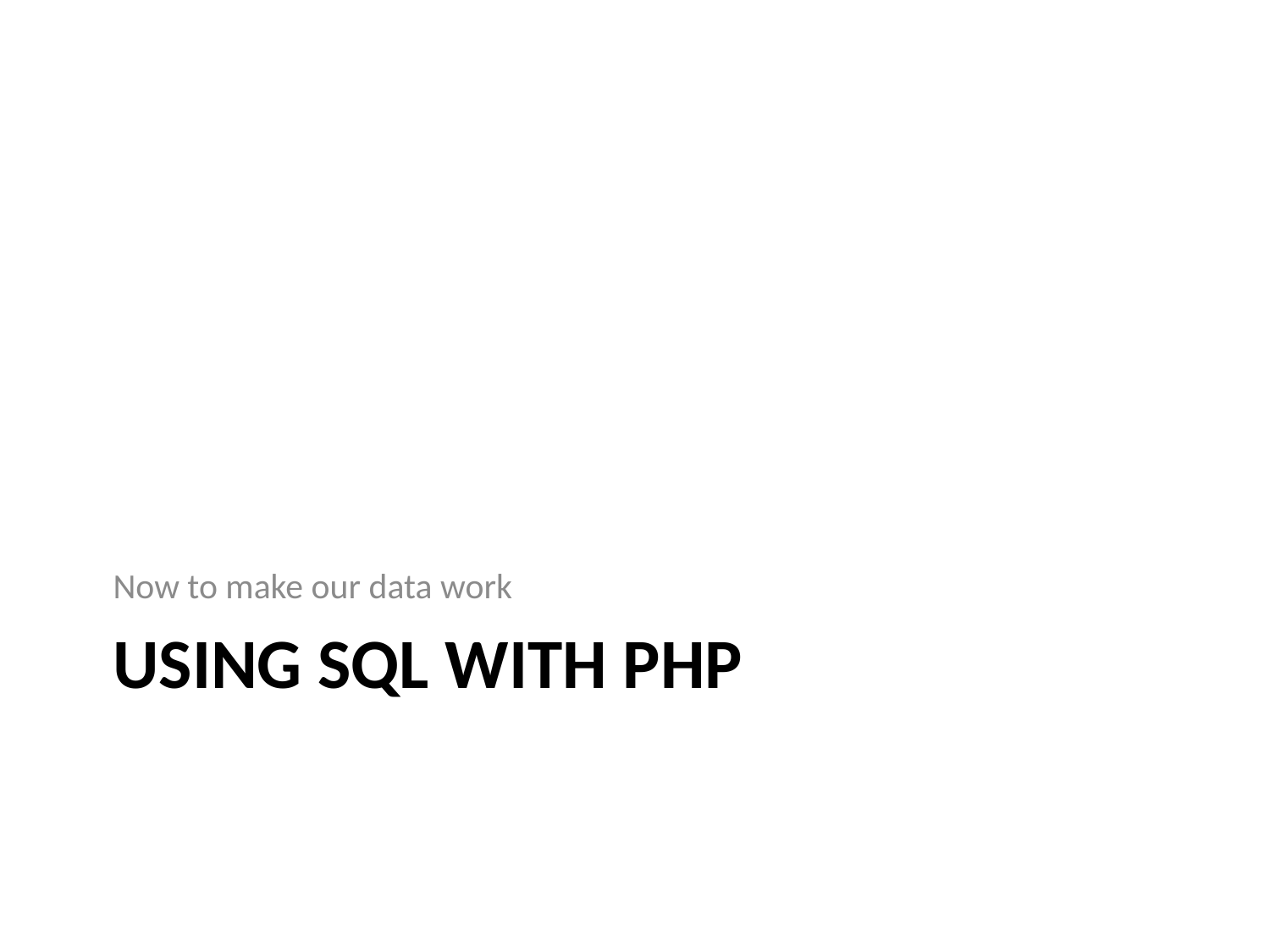

Now to make our data work
# Using SQL with PHP